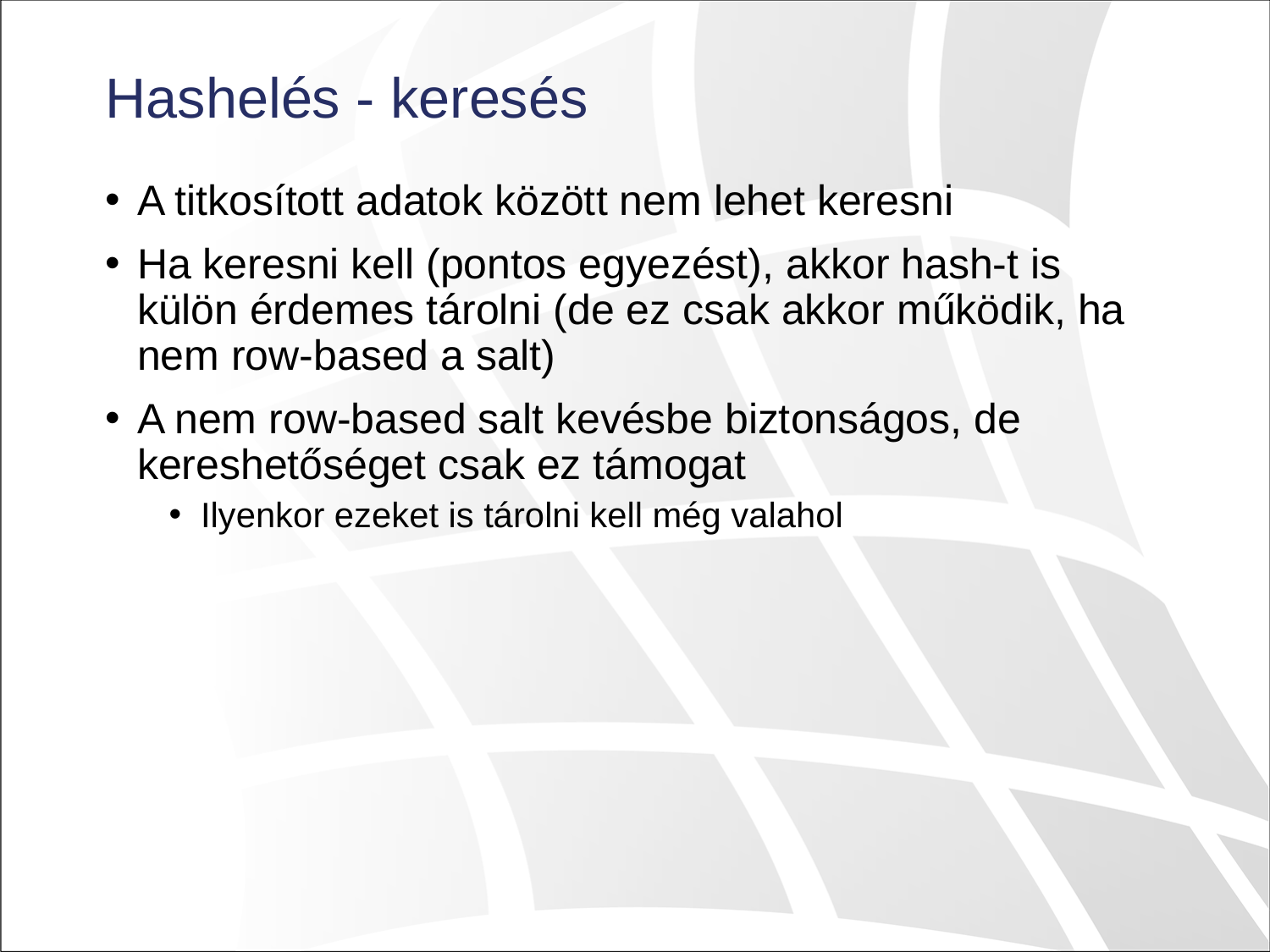

# Hashelés - keresés
A titkosított adatok között nem lehet keresni
Ha keresni kell (pontos egyezést), akkor hash-t is külön érdemes tárolni (de ez csak akkor működik, ha nem row-based a salt)
A nem row-based salt kevésbe biztonságos, de kereshetőséget csak ez támogat
Ilyenkor ezeket is tárolni kell még valahol